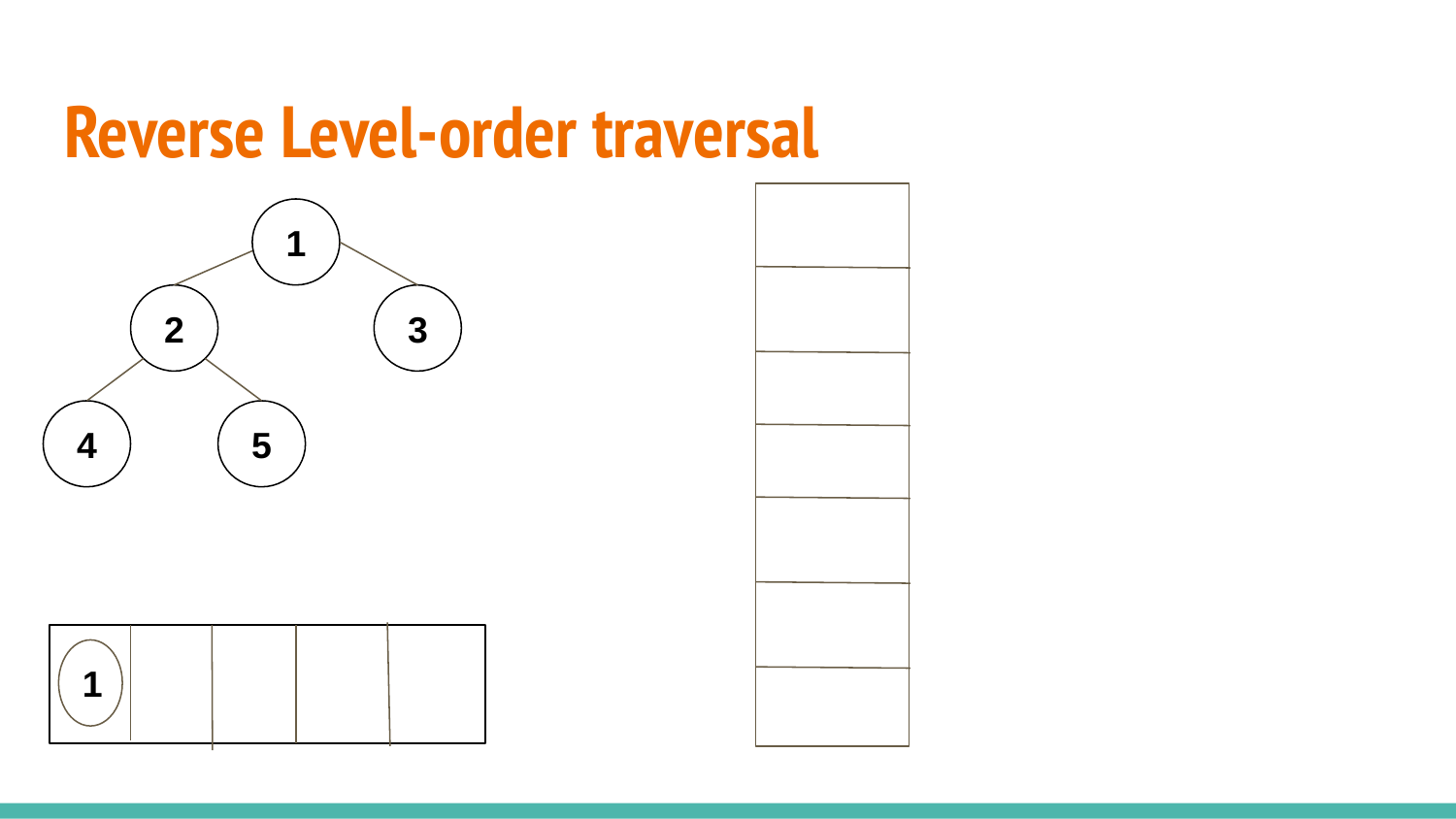

# Reverse Level-order traversal

1
2
3
4
5

1